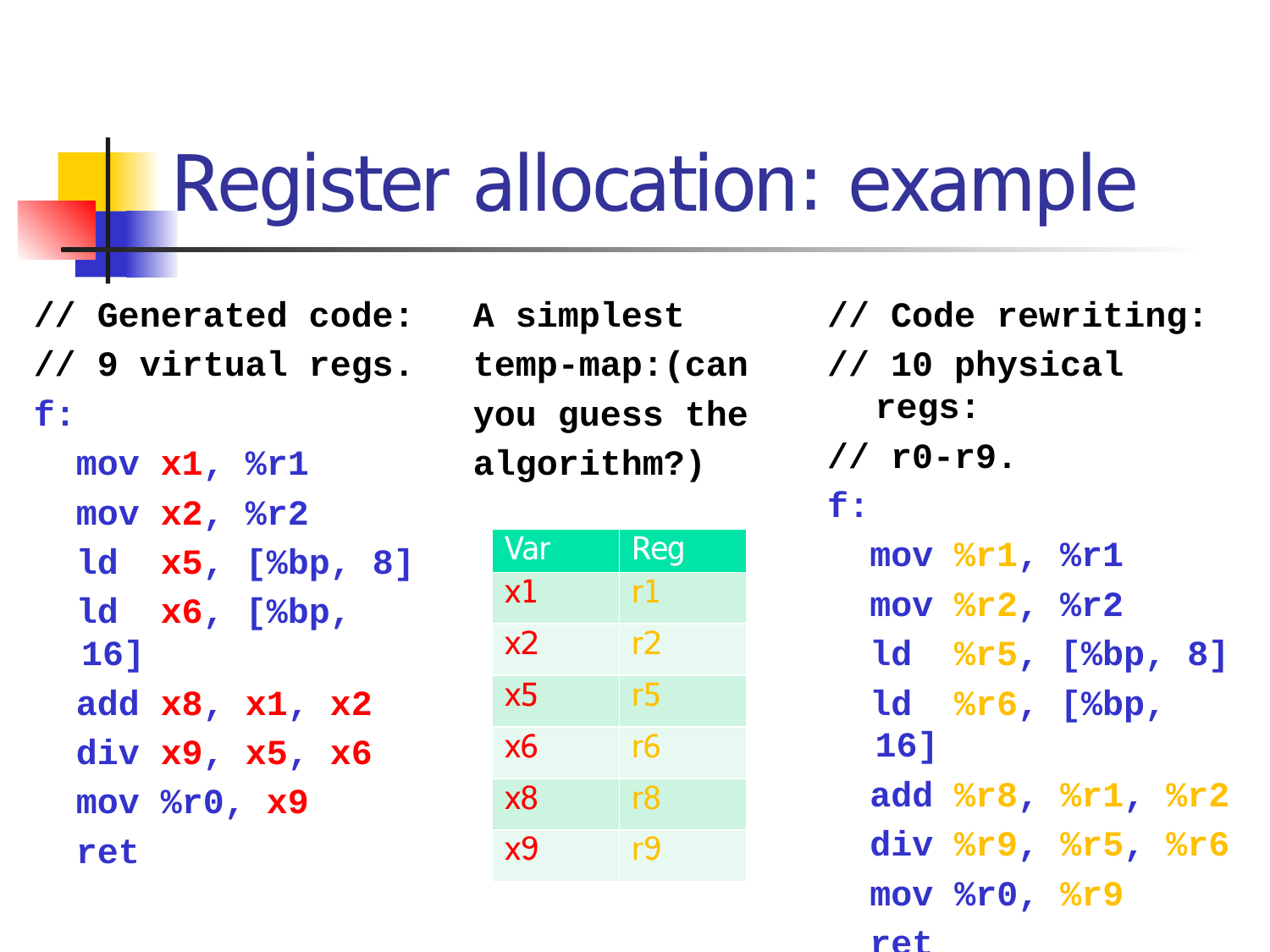

# Register allocation: example
// Generated code:
// 9 virtual regs.
f:
  mov x1, %r1
  mov x2, %r2
  ld  x5, [%bp, 8]
  ld  x6, [%bp, 16]
  add x8, x1, x2
  div x9, x5, x6
  mov %r0, x9
  ret
A simplest
temp-map:(can
you guess the
algorithm?)
// Code rewriting:
// 10 physical regs:
// r0-r9.
f:
  mov %r1, %r1
  mov %r2, %r2
  ld  %r5, [%bp, 8]
  ld  %r6, [%bp, 16]
  add %r8, %r1, %r2
  div %r9, %r5, %r6
  mov %r0, %r9
  ret
| Var | Reg |
| --- | --- |
| x1 | r1 |
| x2 | r2 |
| x5 | r5 |
| x6 | r6 |
| x8 | r8 |
| x9 | r9 |